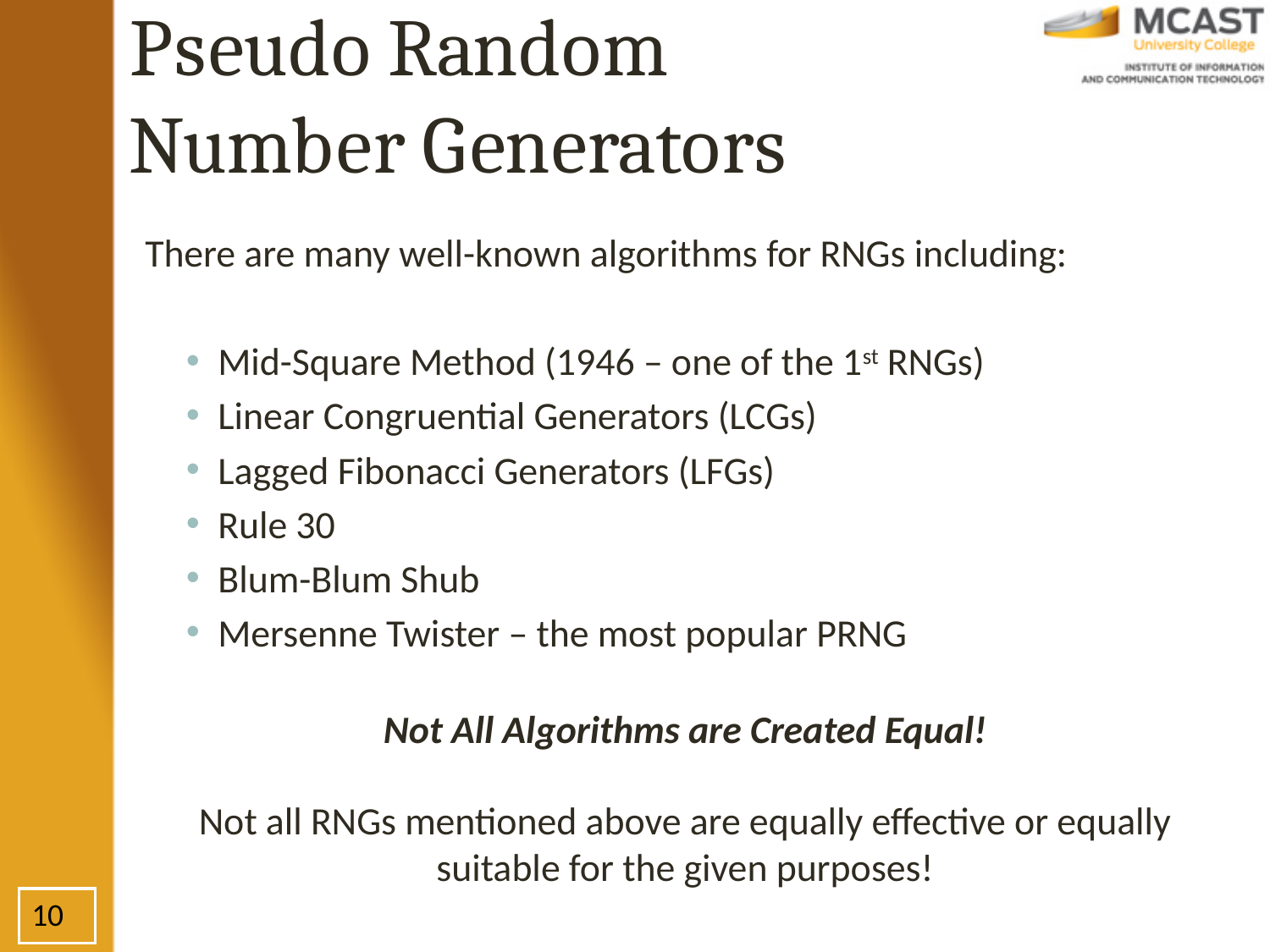

# Pseudo Random Number Generators
There are many well-known algorithms for RNGs including:

Mid-Square Method (1946 – one of the 1st RNGs)
Linear Congruential Generators (LCGs)
Lagged Fibonacci Generators (LFGs)
Rule 30
Blum-Blum Shub
Mersenne Twister – the most popular PRNG
Not All Algorithms are Created Equal!

Not all RNGs mentioned above are equally effective or equally suitable for the given purposes!

10